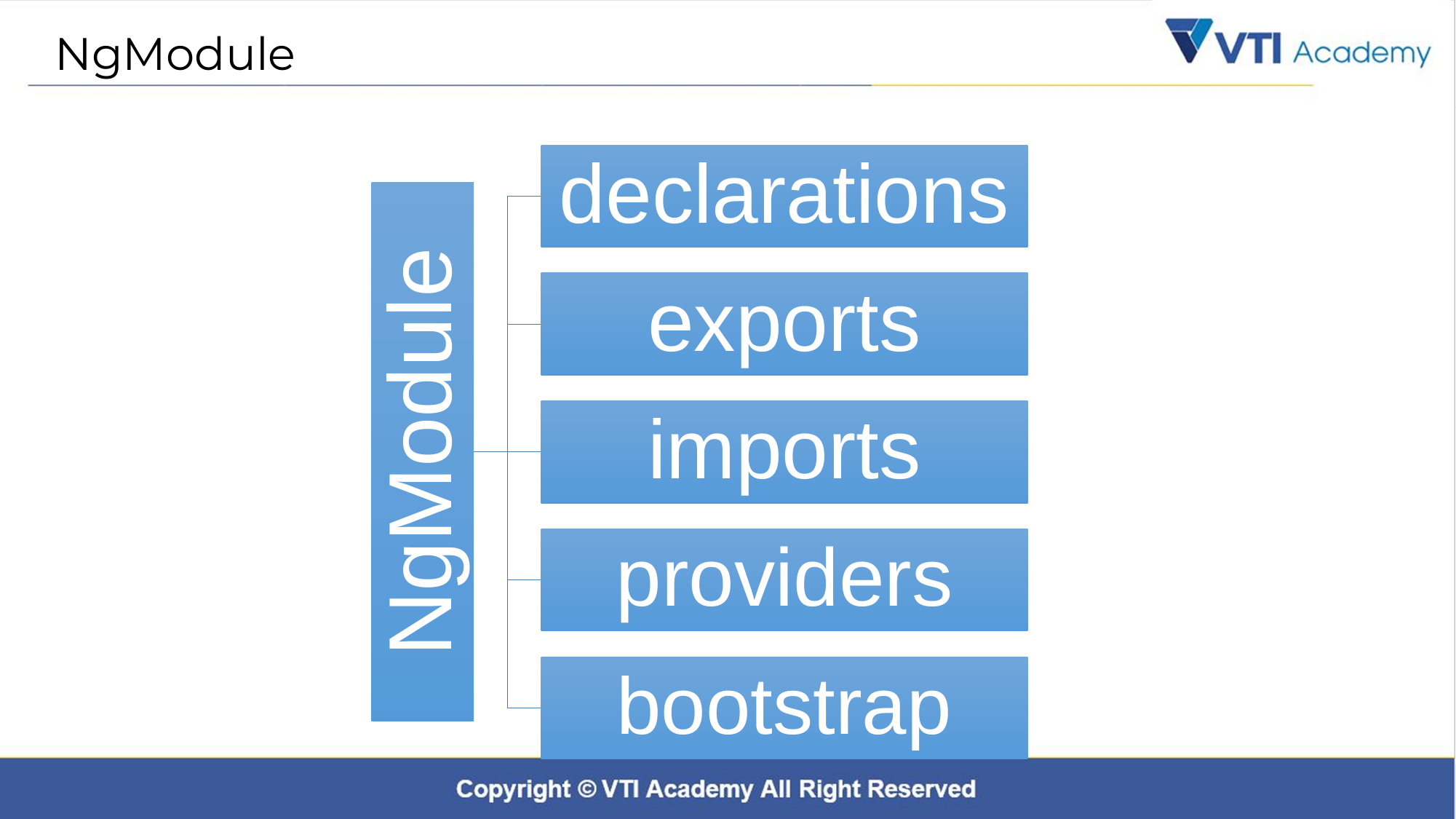

# NgModule

NgModule
declarations
exports
imports
providers
bootstrap
6
Training Material | Internal Use